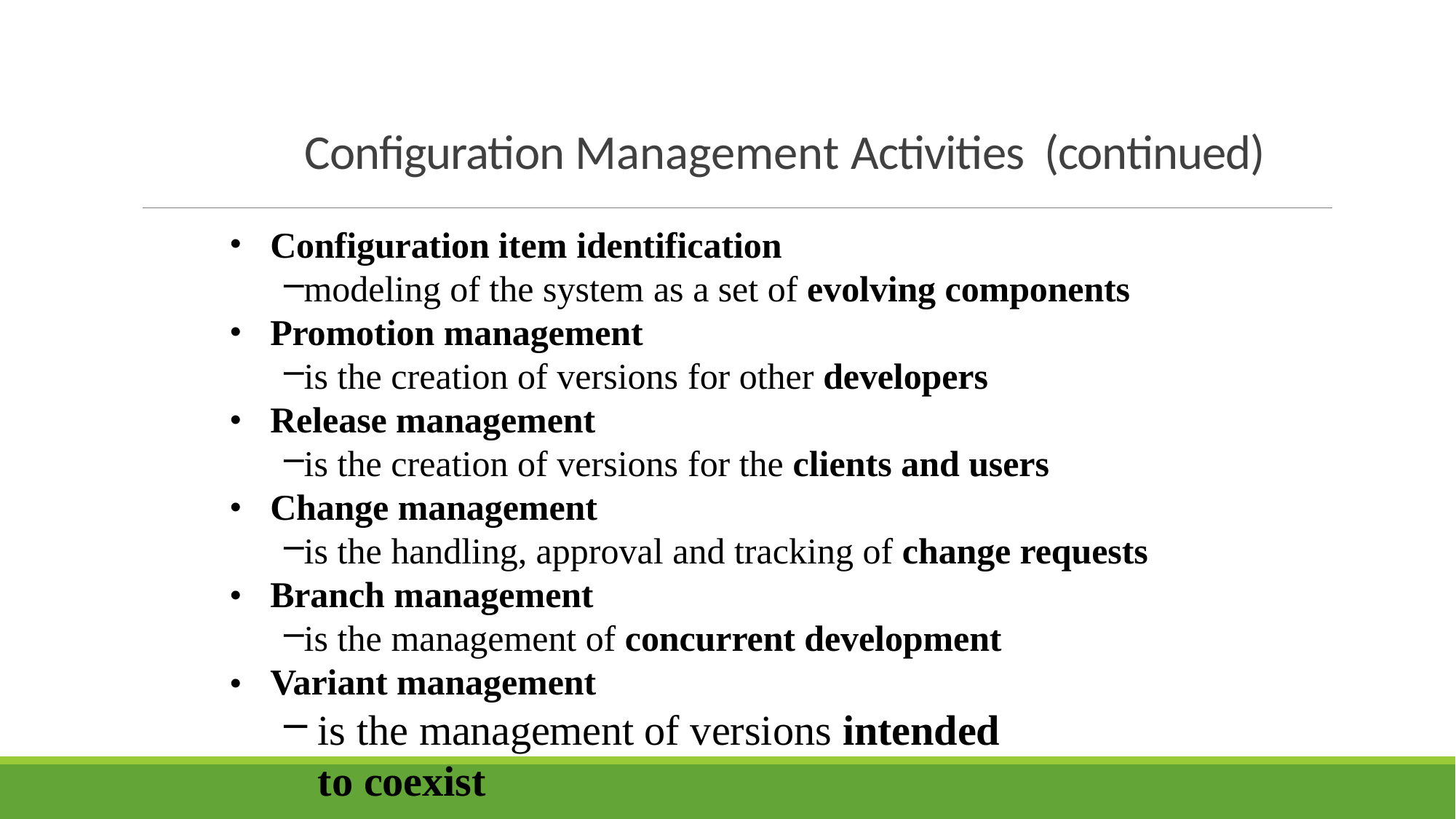

# Configuration Management Activities  (continued)
•
Configuration item identification
modeling of the system as a set of evolving components  Promotion management
is the creation of versions for other developers  Release management
is the creation of versions for the clients and users  Change management
is the handling, approval and tracking of change requests  Branch management
is the management of concurrent development  Variant management
is the management of versions intended to coexist
•
•
•
•
•